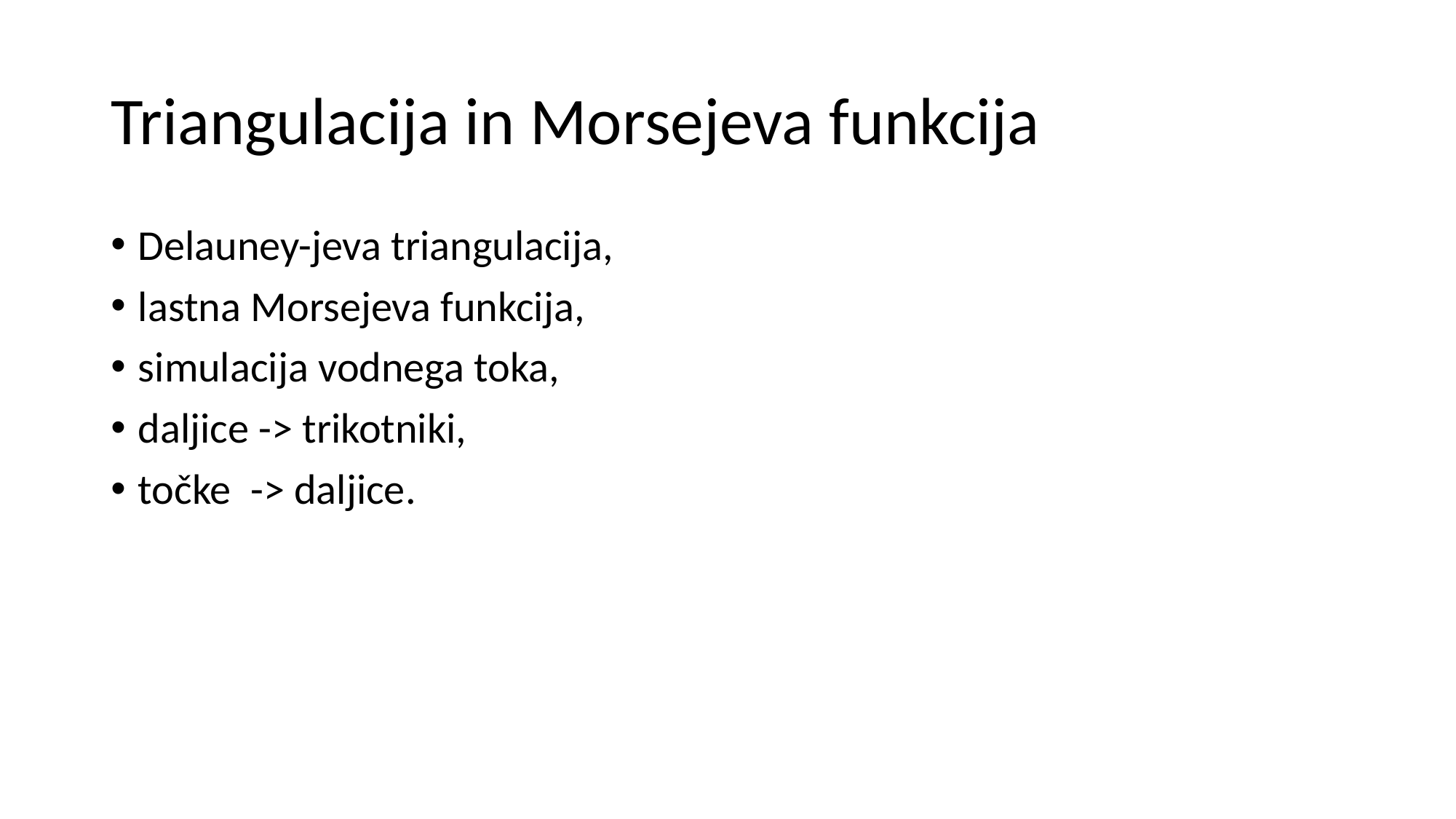

# Triangulacija in Morsejeva funkcija
Delauney-jeva triangulacija,
lastna Morsejeva funkcija,
simulacija vodnega toka,
daljice -> trikotniki,
točke  -> daljice.